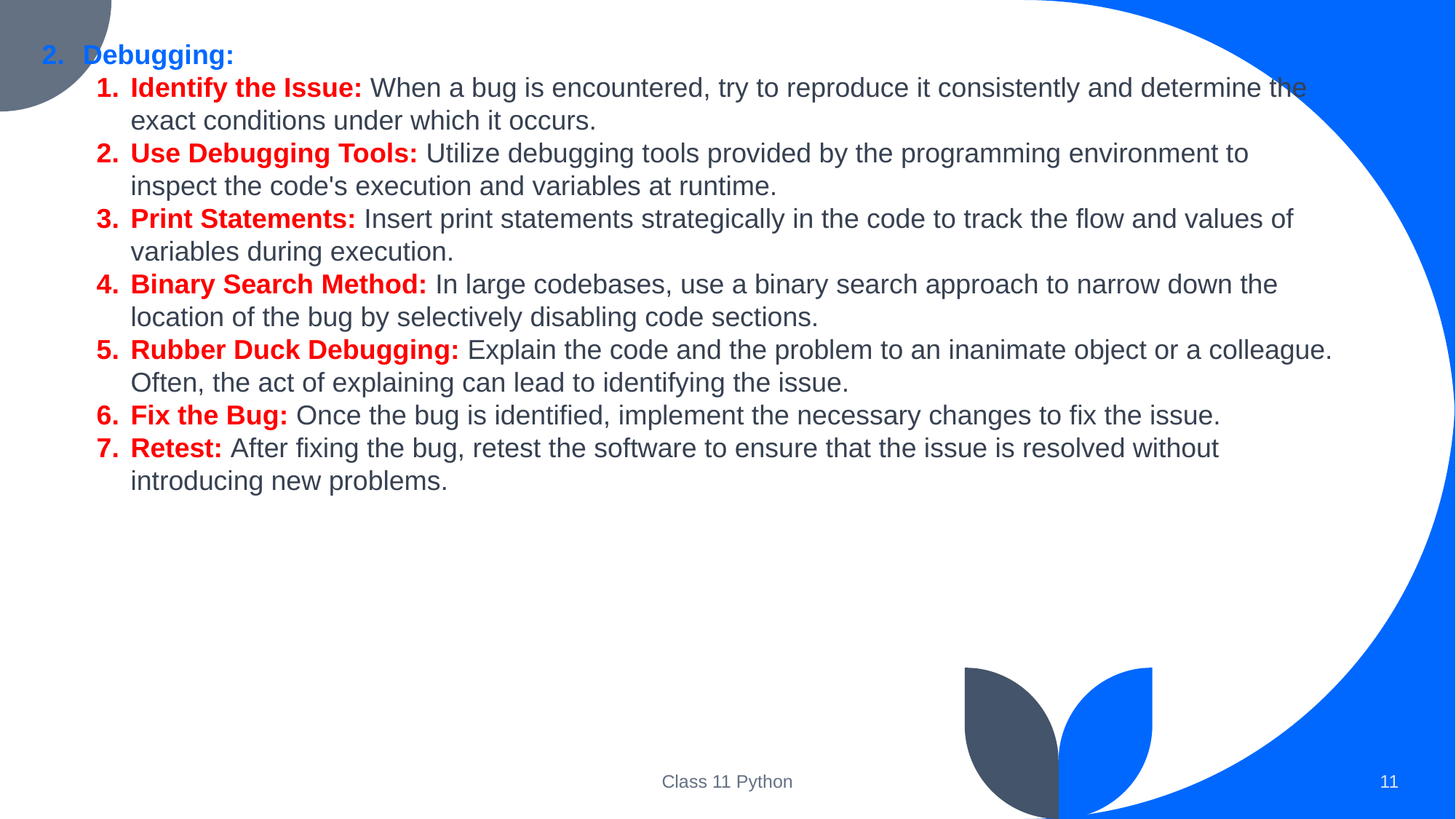

Debugging:
Identify the Issue: When a bug is encountered, try to reproduce it consistently and determine the exact conditions under which it occurs.
Use Debugging Tools: Utilize debugging tools provided by the programming environment to inspect the code's execution and variables at runtime.
Print Statements: Insert print statements strategically in the code to track the flow and values of variables during execution.
Binary Search Method: In large codebases, use a binary search approach to narrow down the location of the bug by selectively disabling code sections.
Rubber Duck Debugging: Explain the code and the problem to an inanimate object or a colleague. Often, the act of explaining can lead to identifying the issue.
Fix the Bug: Once the bug is identified, implement the necessary changes to fix the issue.
Retest: After fixing the bug, retest the software to ensure that the issue is resolved without introducing new problems.

Class 11 Python
11